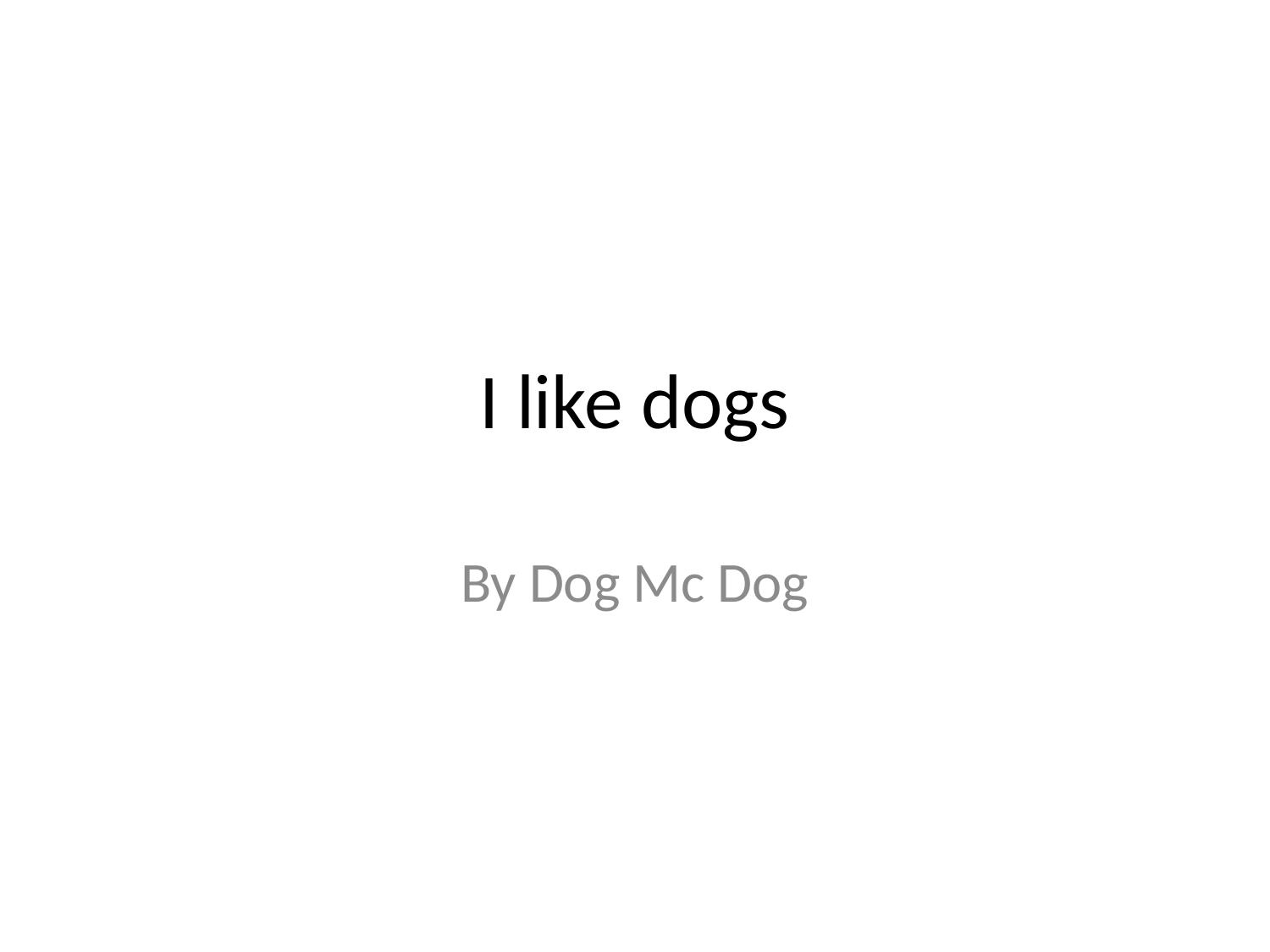

# I like dogs
By Dog Mc Dog